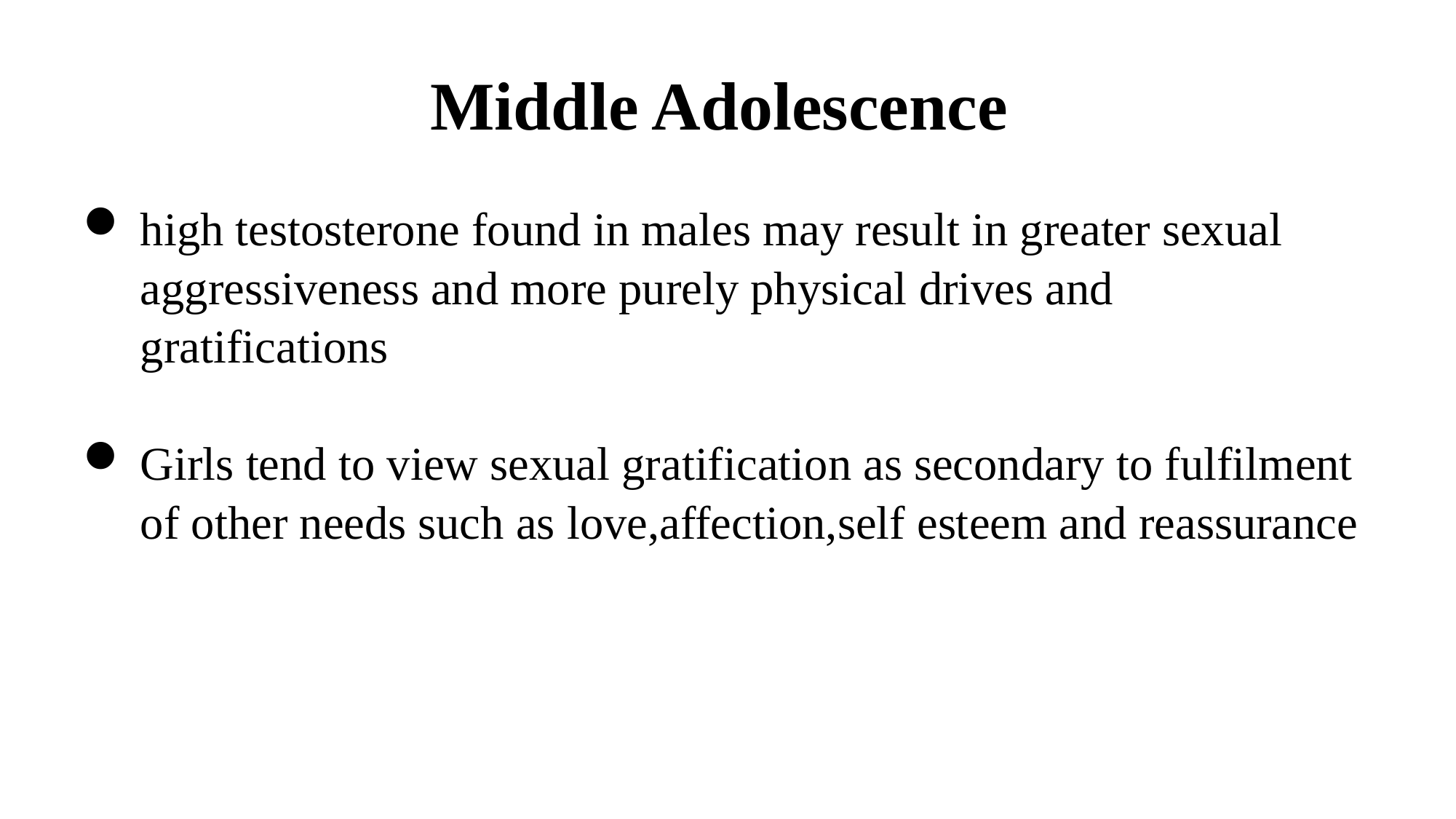

# Middle Adolescence
high testosterone found in males may result in greater sexual aggressiveness and more purely physical drives and gratifications

Girls tend to view sexual gratification as secondary to fulfilment of other needs such as love,affection,self esteem and reassurance